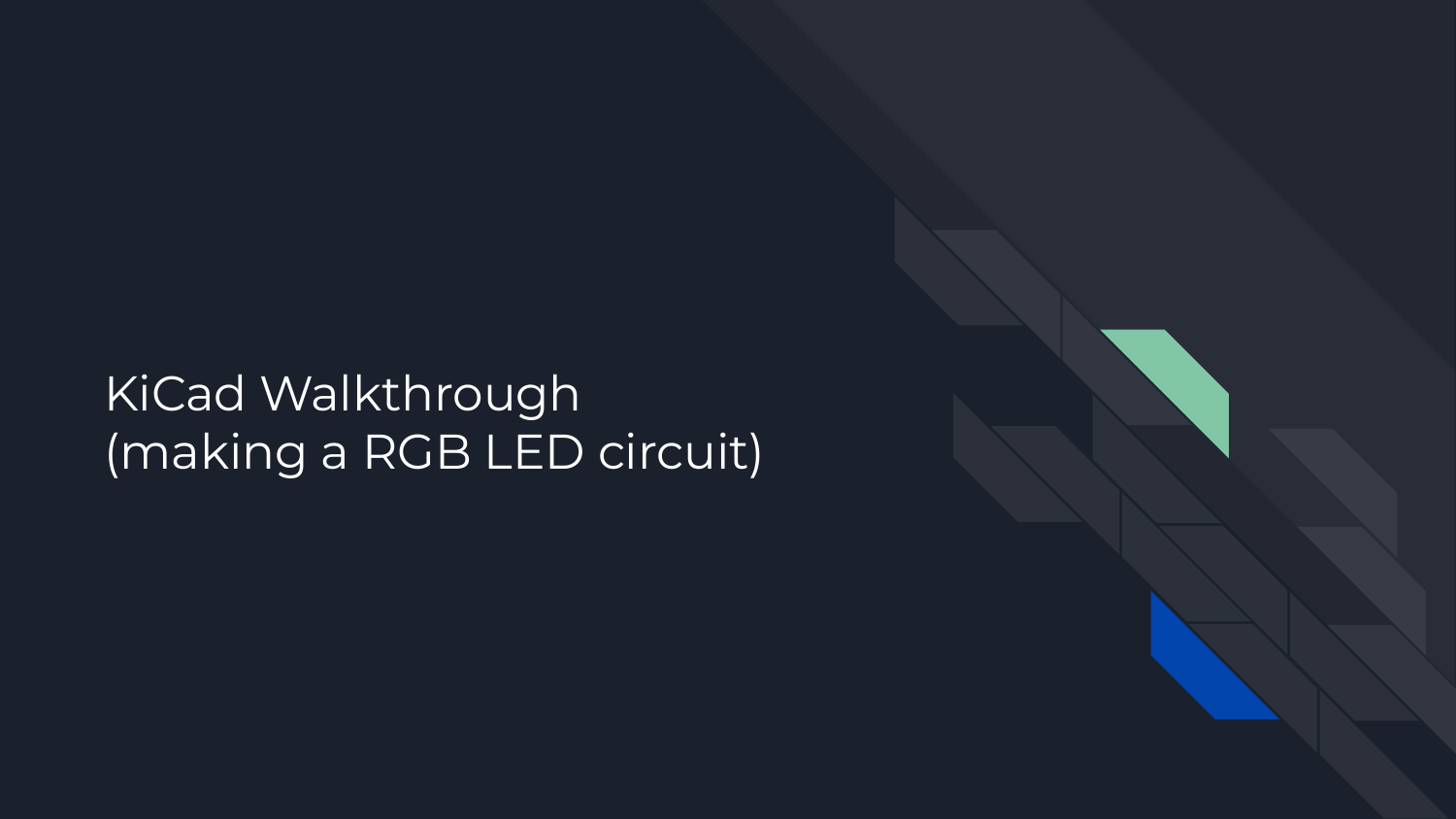

# KiCad Walkthrough (making a RGB LED circuit)